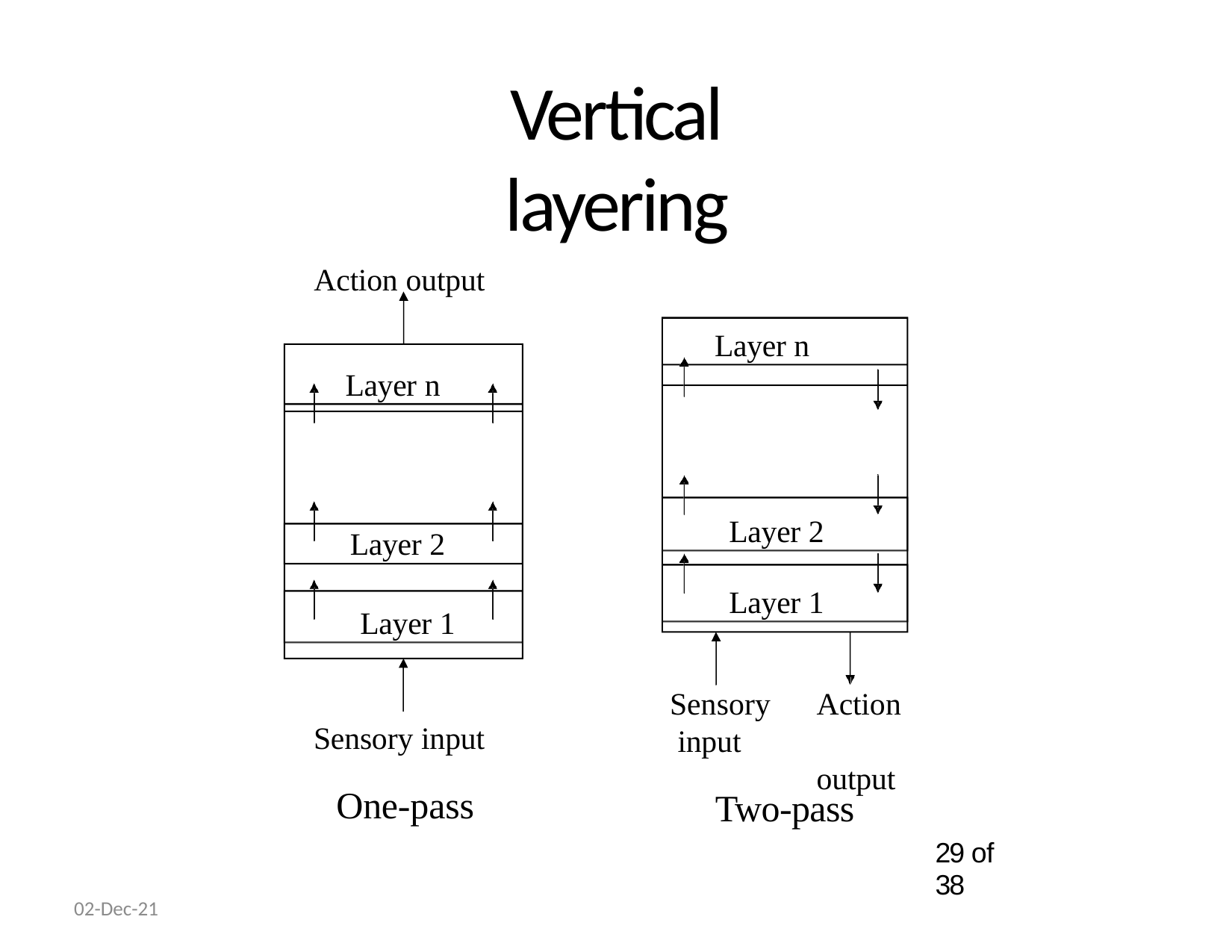

# Vertical layering
Action output

Layer n

Layer n

Layer 2
Layer 2

Layer 1

Layer 1
Sensory  input
Action  output
Sensory input
One-pass
Two-pass
29 of 38
02-Dec-21